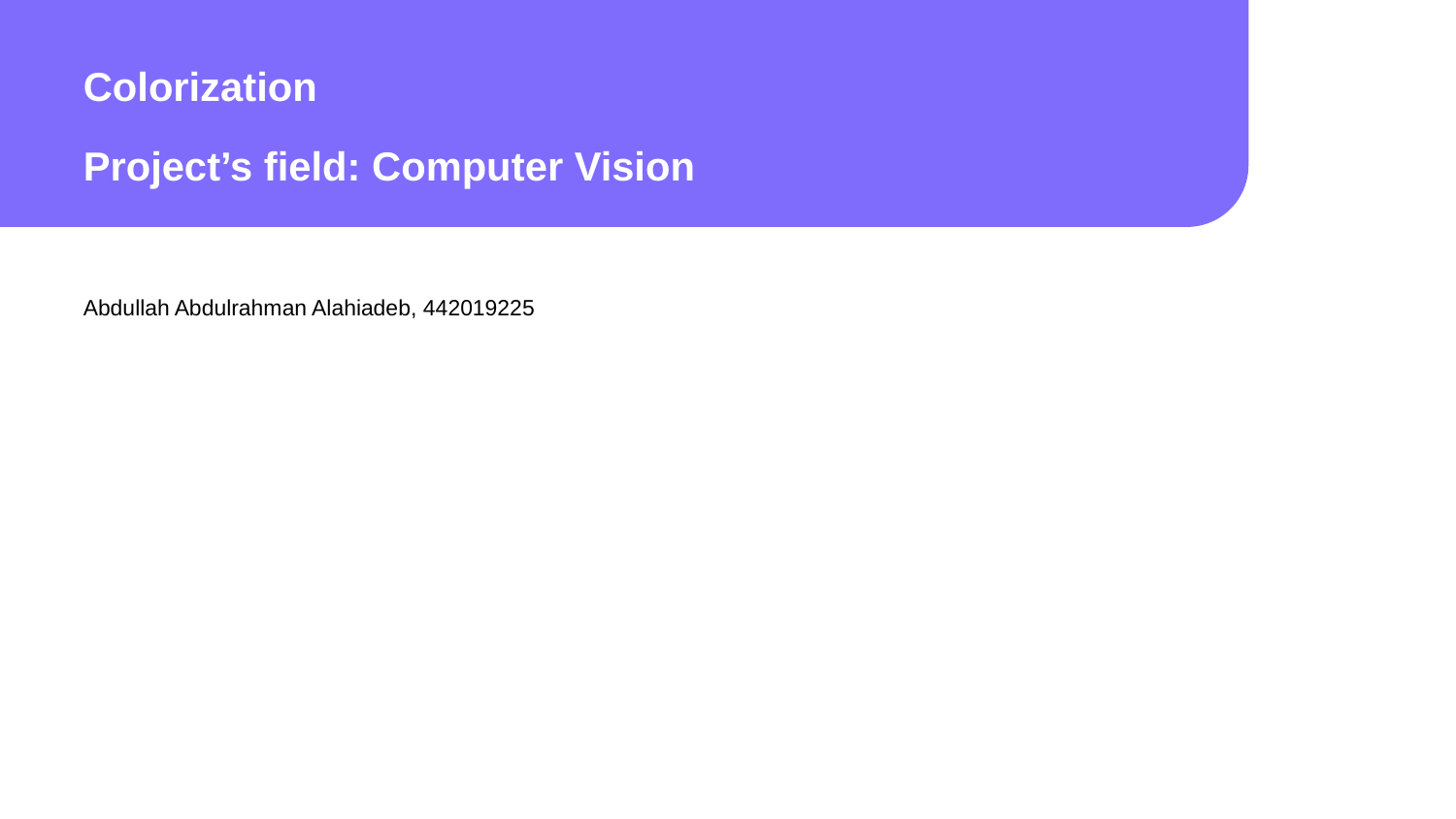

# Colorization
Project’s field: Computer Vision

Abdullah Abdulrahman Alahiadeb, 442019225